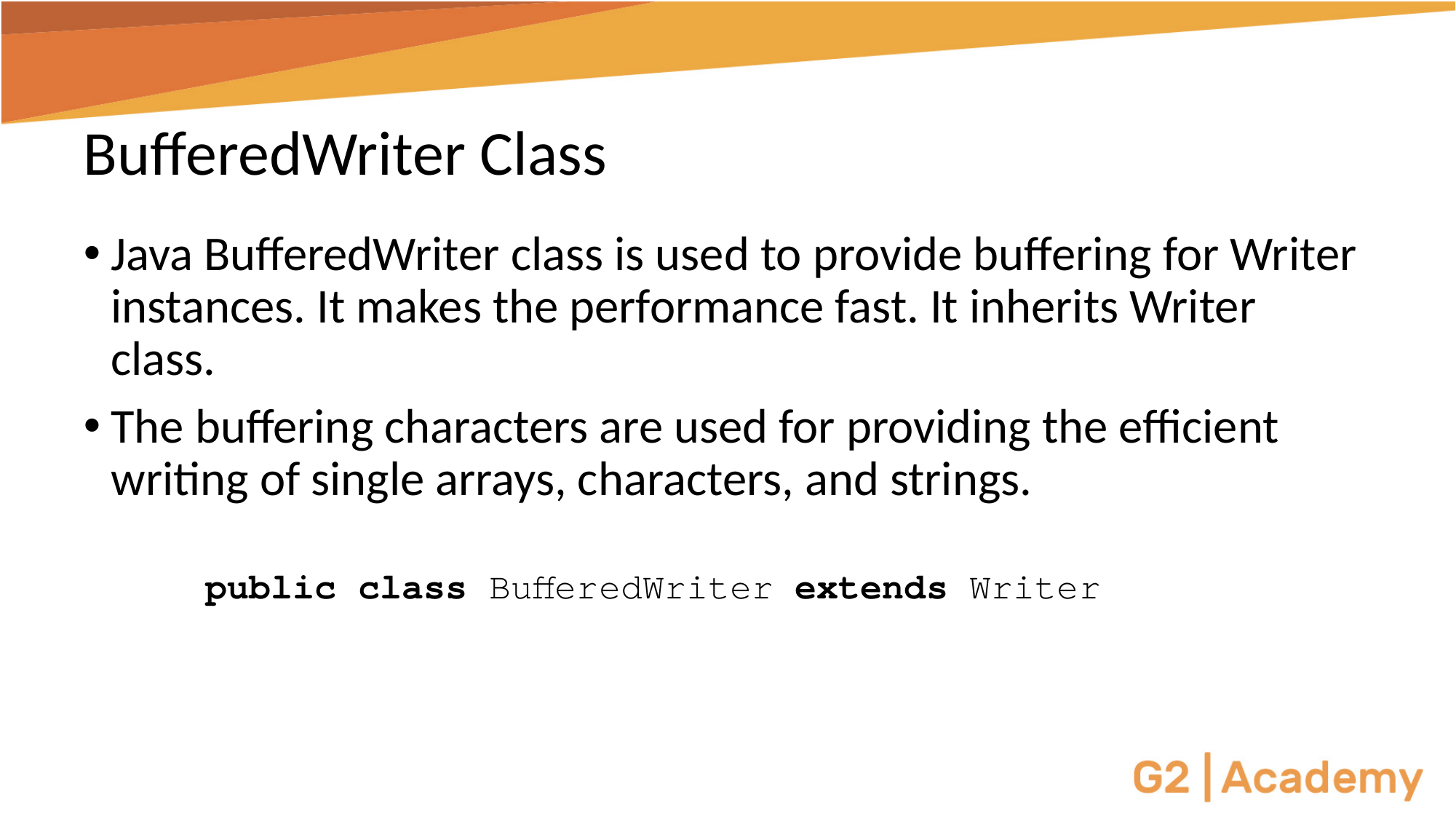

# BufferedWriter Class
Java BufferedWriter class is used to provide buffering for Writer instances. It makes the performance fast. It inherits Writer class.
The buffering characters are used for providing the efficient writing of single arrays, characters, and strings.

	public class BufferedWriter extends Writer